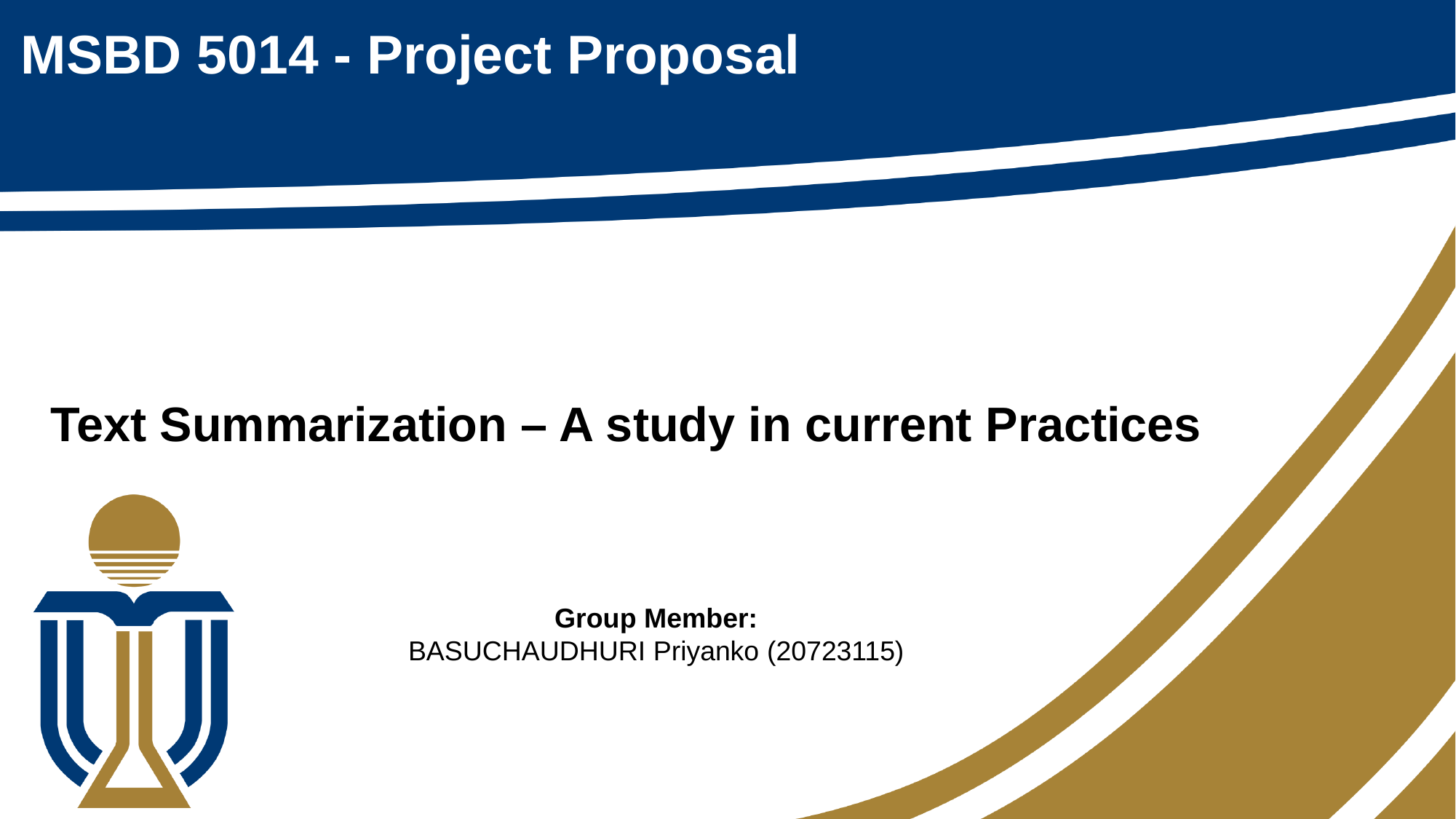

MSBD 5014 - Project Proposal
# Text Summarization – A study in current Practices
Group Member:
BASUCHAUDHURI Priyanko (20723115)